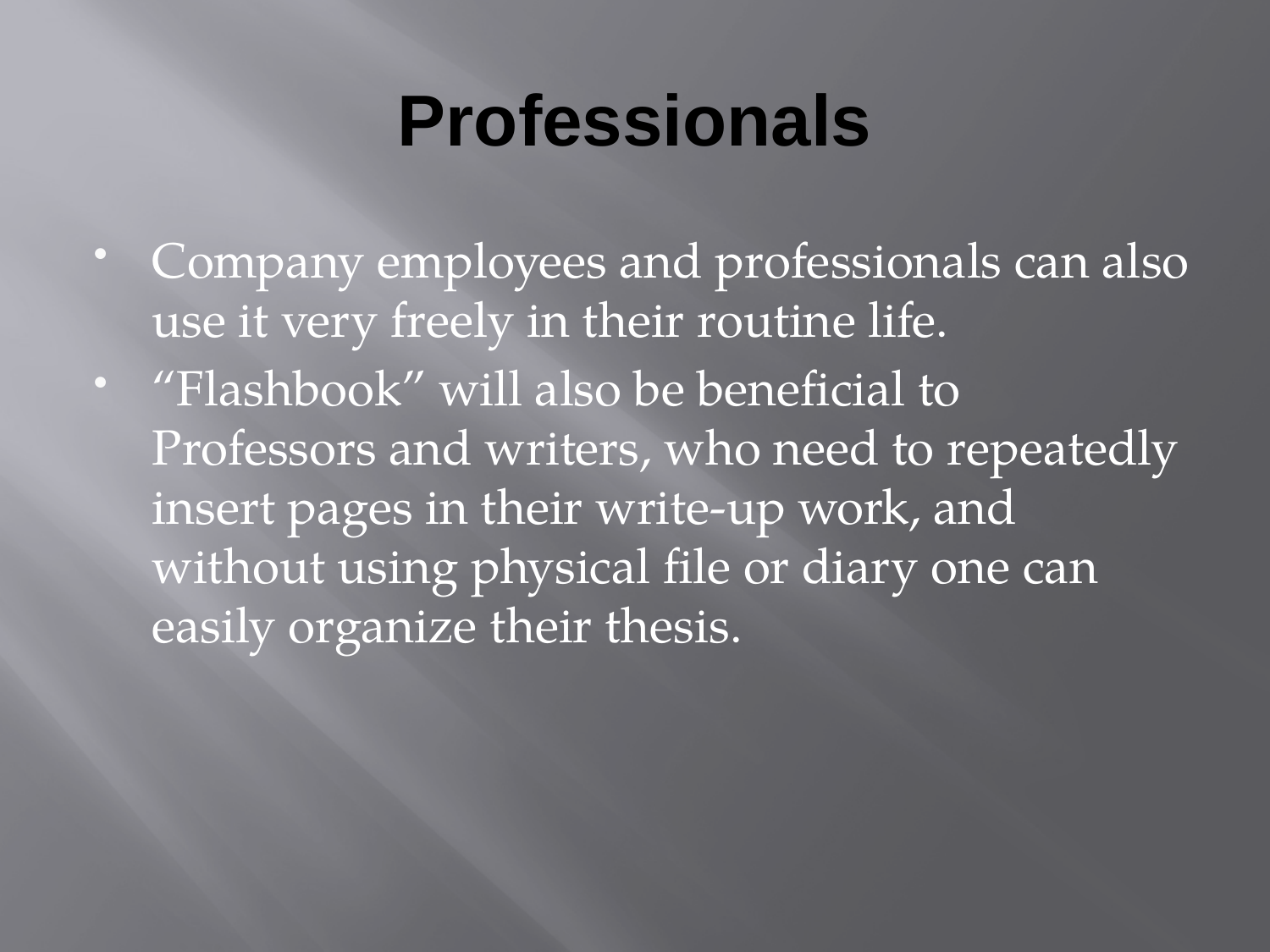

# Professionals
Company employees and professionals can also use it very freely in their routine life.
“Flashbook” will also be beneficial to Professors and writers, who need to repeatedly insert pages in their write-up work, and without using physical file or diary one can easily organize their thesis.